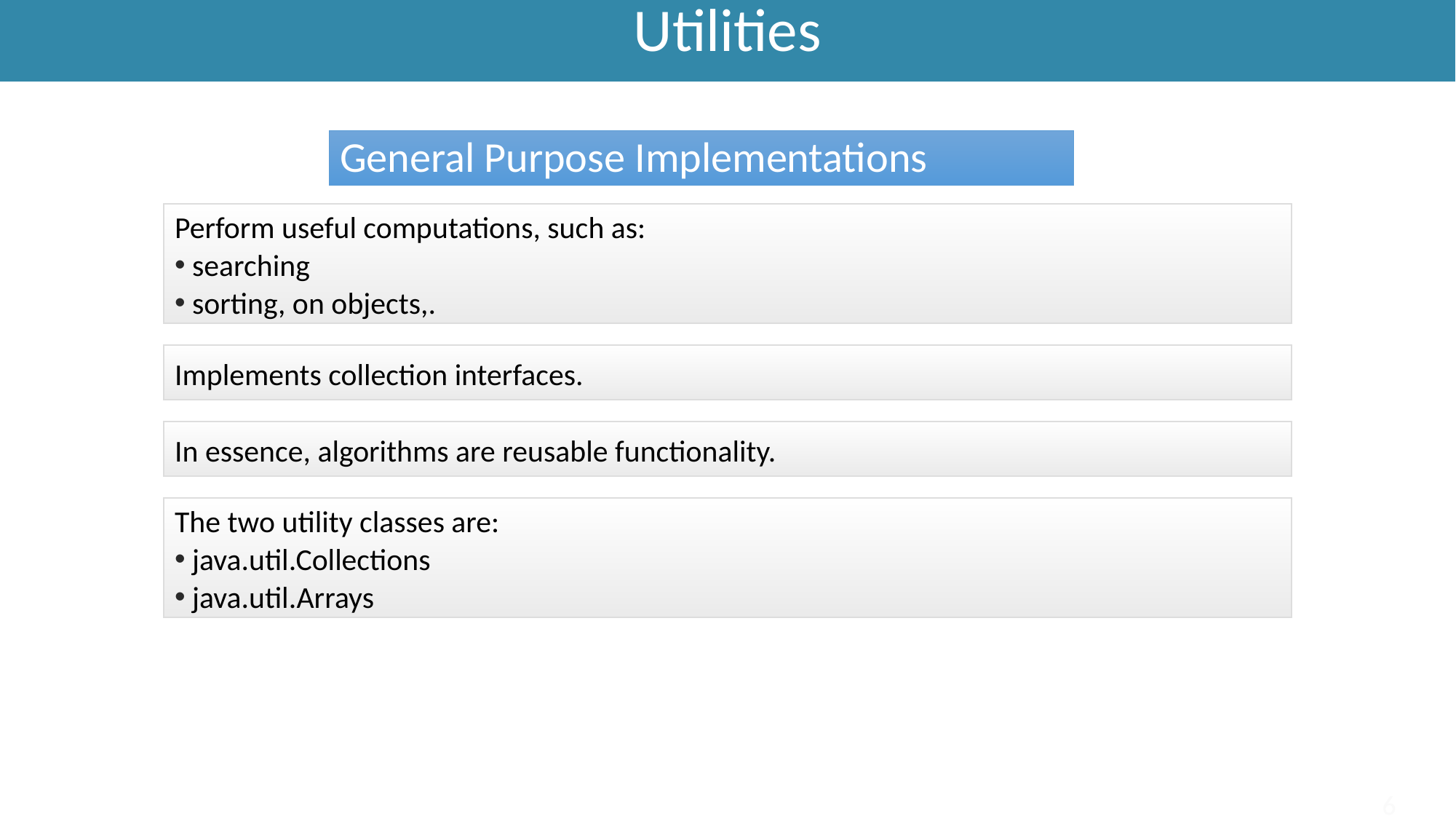

Utilities

# Collection Framework
General Purpose Implementations
Perform useful computations, such as:
 searching
 sorting, on objects,.
Implements collection interfaces.
In essence, algorithms are reusable functionality.
The two utility classes are:
 java.util.Collections
 java.util.Arrays